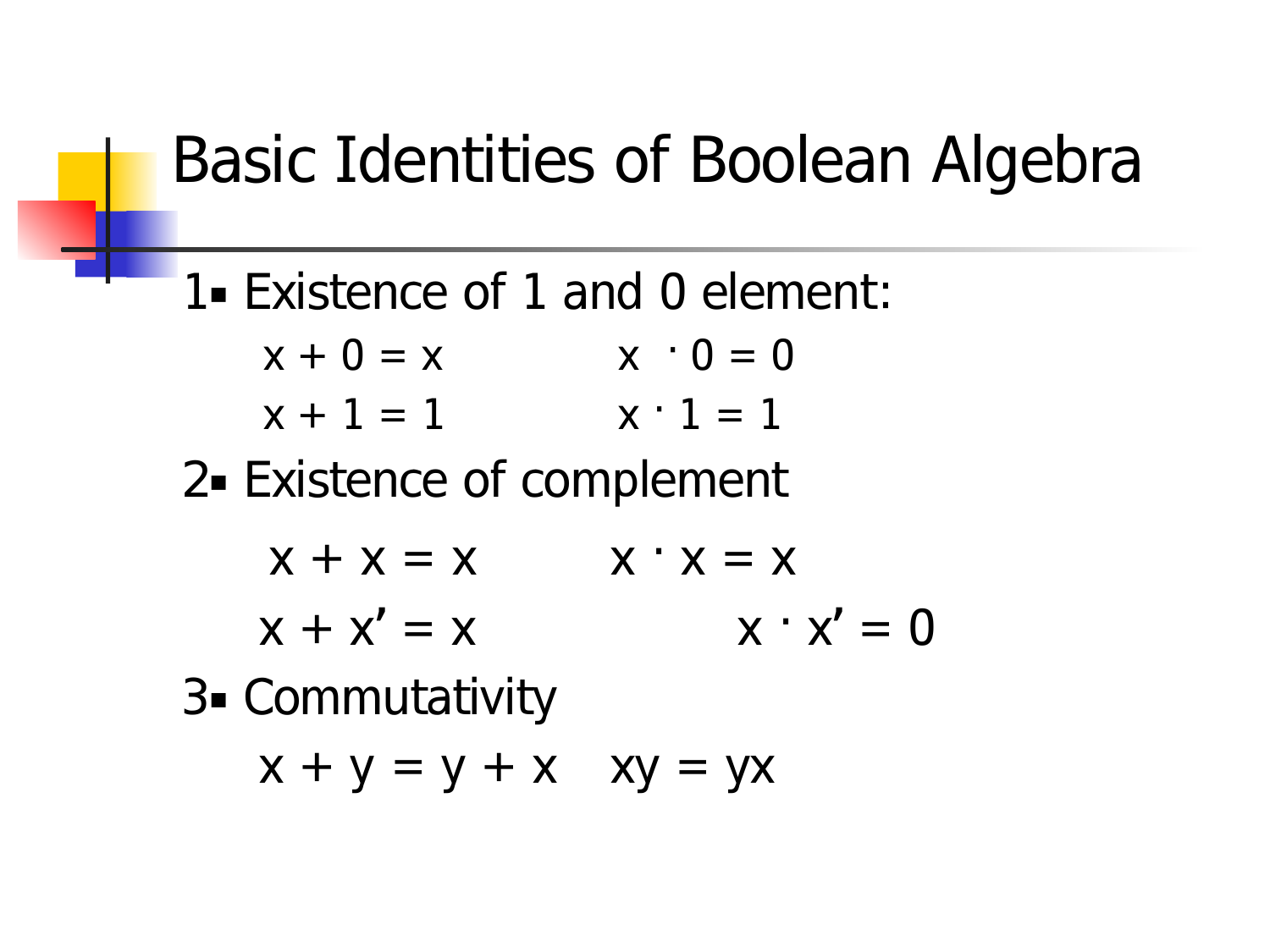

# Basic Identities of Boolean Algebra
1▪ Existence of 1 and 0 element:
  x + 0 = x		x  · 0 = 0
  x + 1 = 1		x · 1 = 1
2▪ Existence of complement
     x + x = x		x · x = x
     x + x’ = x 		x · x’ = 0
3▪ Commutativity
     x + y = y + x	xy = yx